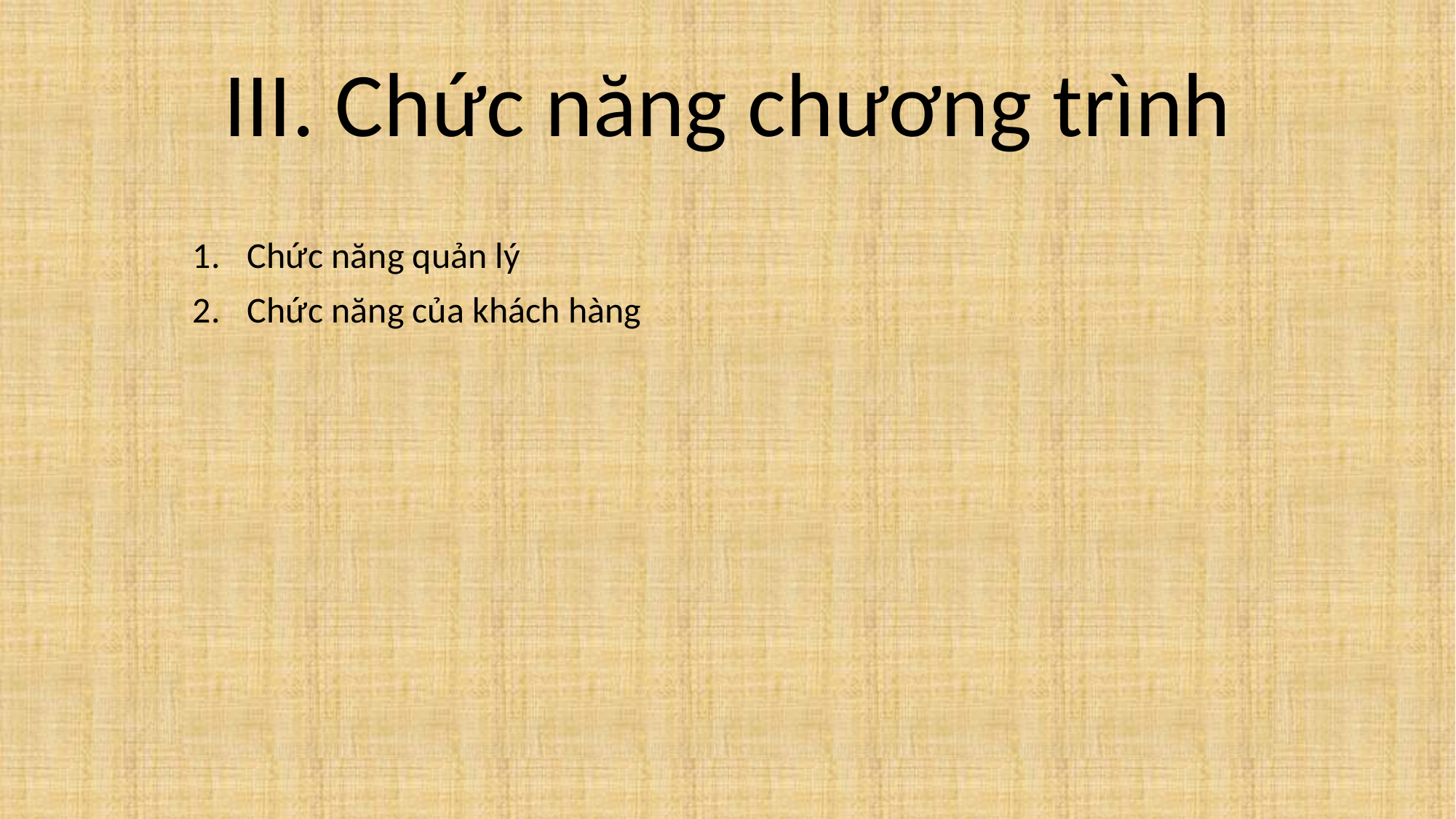

# III. Chức năng chương trình
Chức năng quản lý
Chức năng của khách hàng